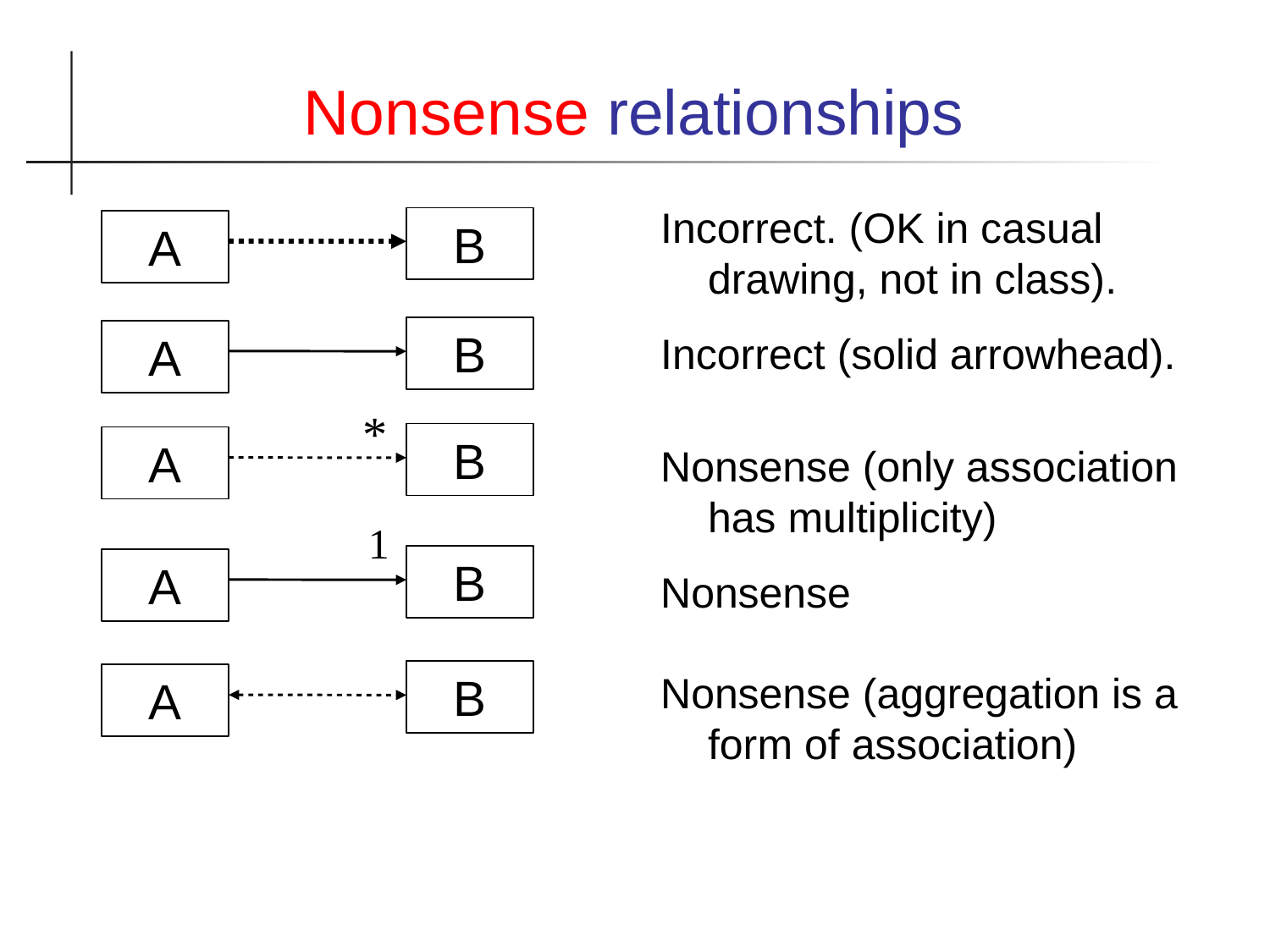

Nonsense relationships
Incorrect. (OK in casual drawing, not in class).
Incorrect (solid arrowhead).

Nonsense (only association has multiplicity)
Nonsense
Nonsense (aggregation is a form of association)

B
A

B
A

*
B
A

1
B
A

B
A